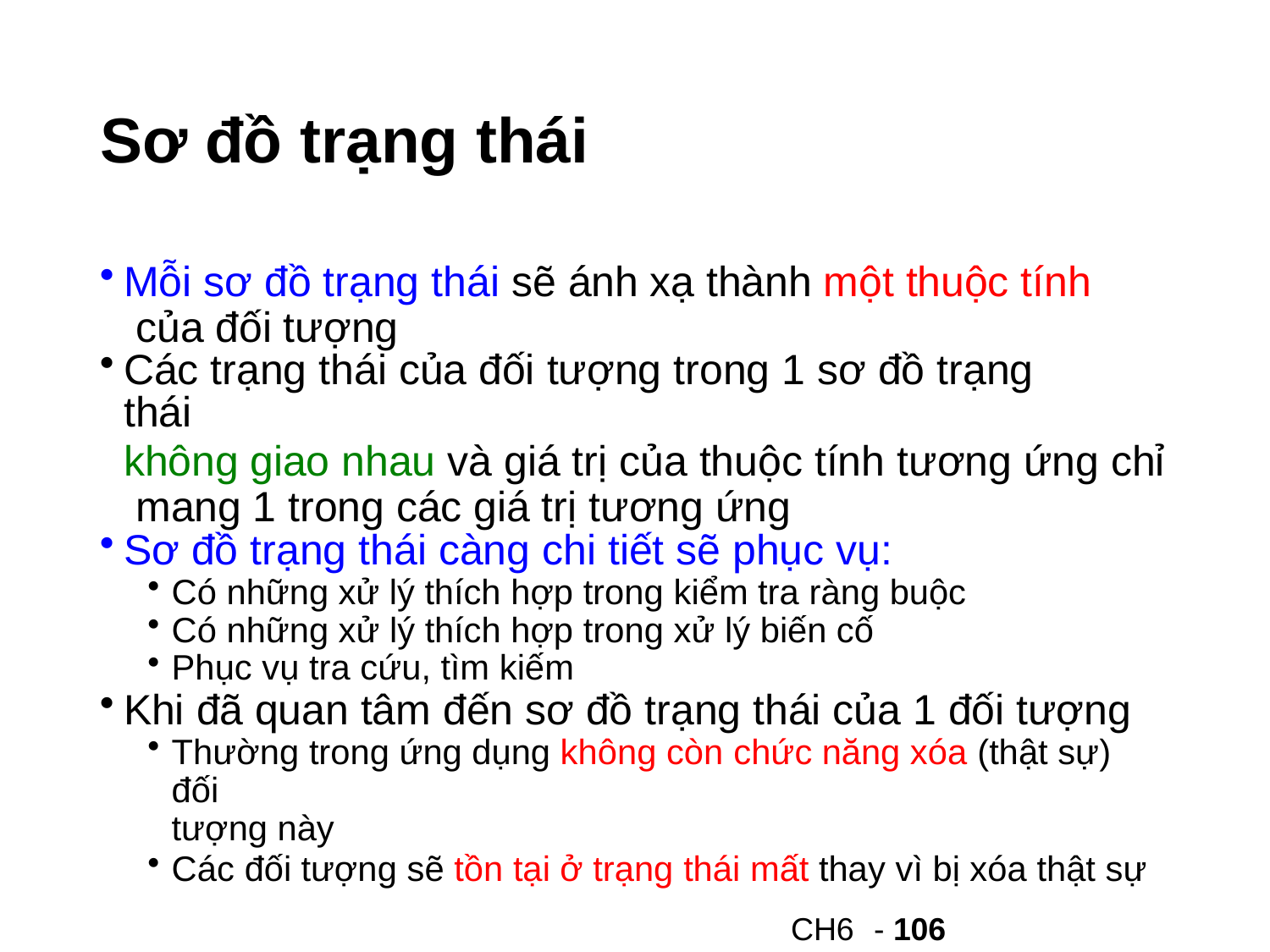

# Sơ đồ trạng thái
Mỗi sơ đồ trạng thái sẽ ánh xạ thành một thuộc tính  của đối tượng
Các trạng thái của đối tượng trong 1 sơ đồ trạng thái
không giao nhau và giá trị của thuộc tính tương ứng chỉ  mang 1 trong các giá trị tương ứng
Sơ đồ trạng thái càng chi tiết sẽ phục vụ:
Có những xử lý thích hợp trong kiểm tra ràng buộc
Có những xử lý thích hợp trong xử lý biến cố
Phục vụ tra cứu, tìm kiếm
Khi đã quan tâm đến sơ đồ trạng thái của 1 đối tượng
Thường trong ứng dụng không còn chức năng xóa (thật sự) đối
tượng này
Các đối tượng sẽ tồn tại ở trạng thái mất thay vì bị xóa thật sự
CH6	- 106